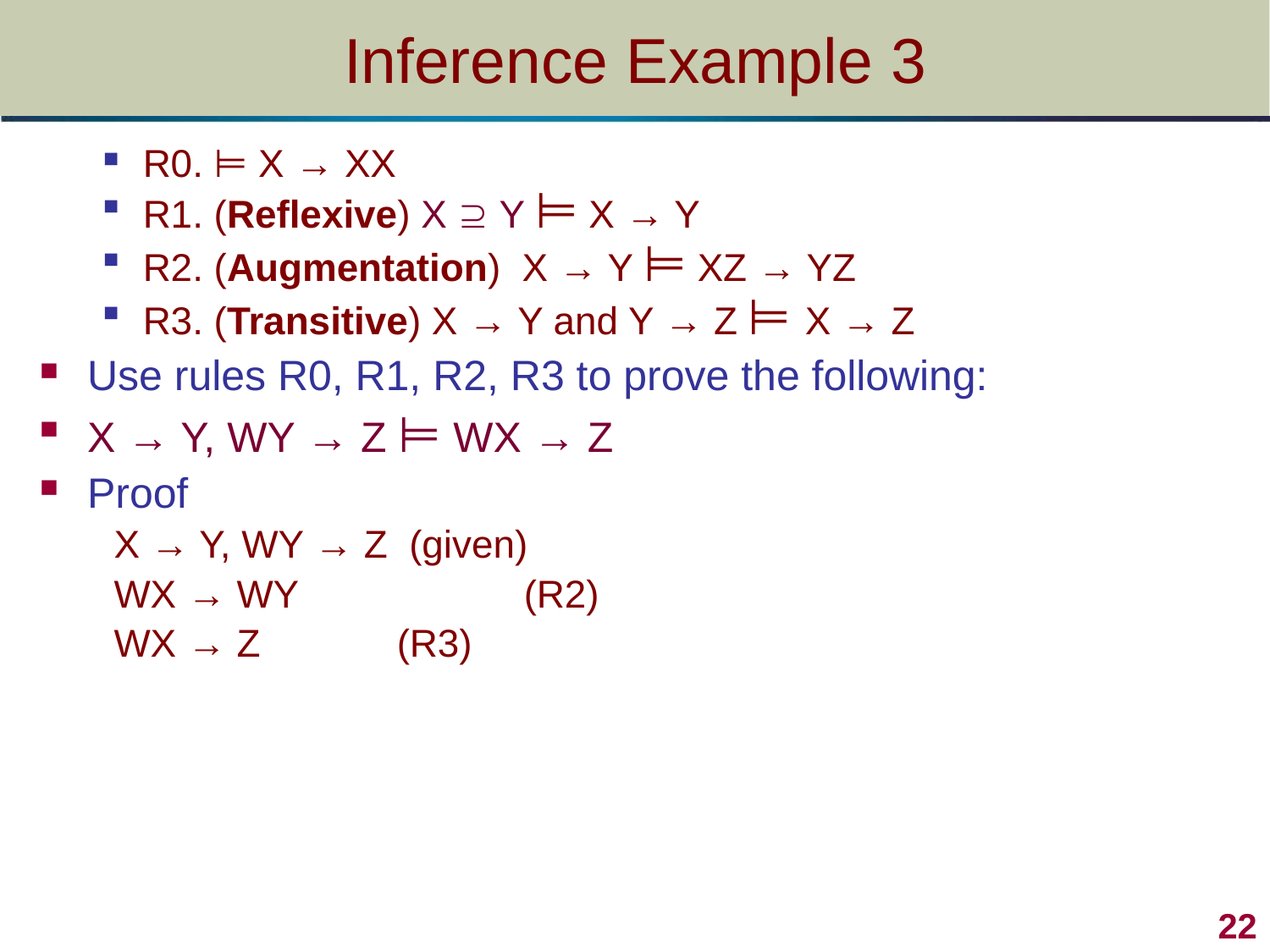

# Inference Example 3
R0. ⊨ X → XX
R1. (Reflexive) X ⊇ Y ⊨ X → Y
R2. (Augmentation)  X → Y ⊨ XZ → YZ
R3. (Transitive) X → Y and Y → Z ⊨ X → Z
Use rules R0, R1, R2, R3 to prove the following:
X → Y, WY → Z ⊨ WX → Z
Proof
 X → Y, WY → Z  (given)
 WX → WY           	(R2)
 WX → Z            	(R3)
22